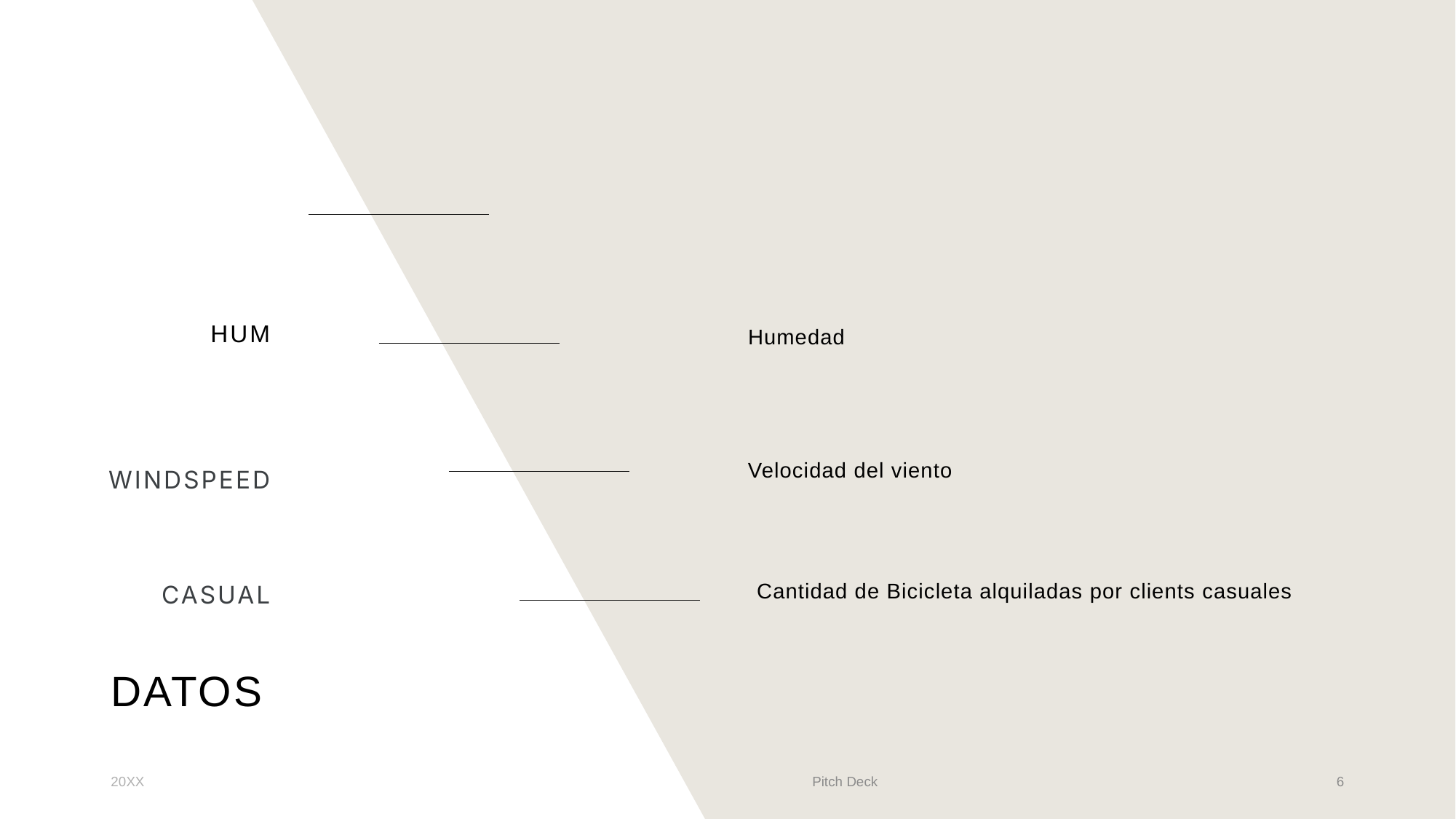

hum
Humedad

windspeed
Velocidad del viento

casual
Cantidad de Bicicleta alquiladas por clients casuales

# Datos
20XX
Pitch Deck
6